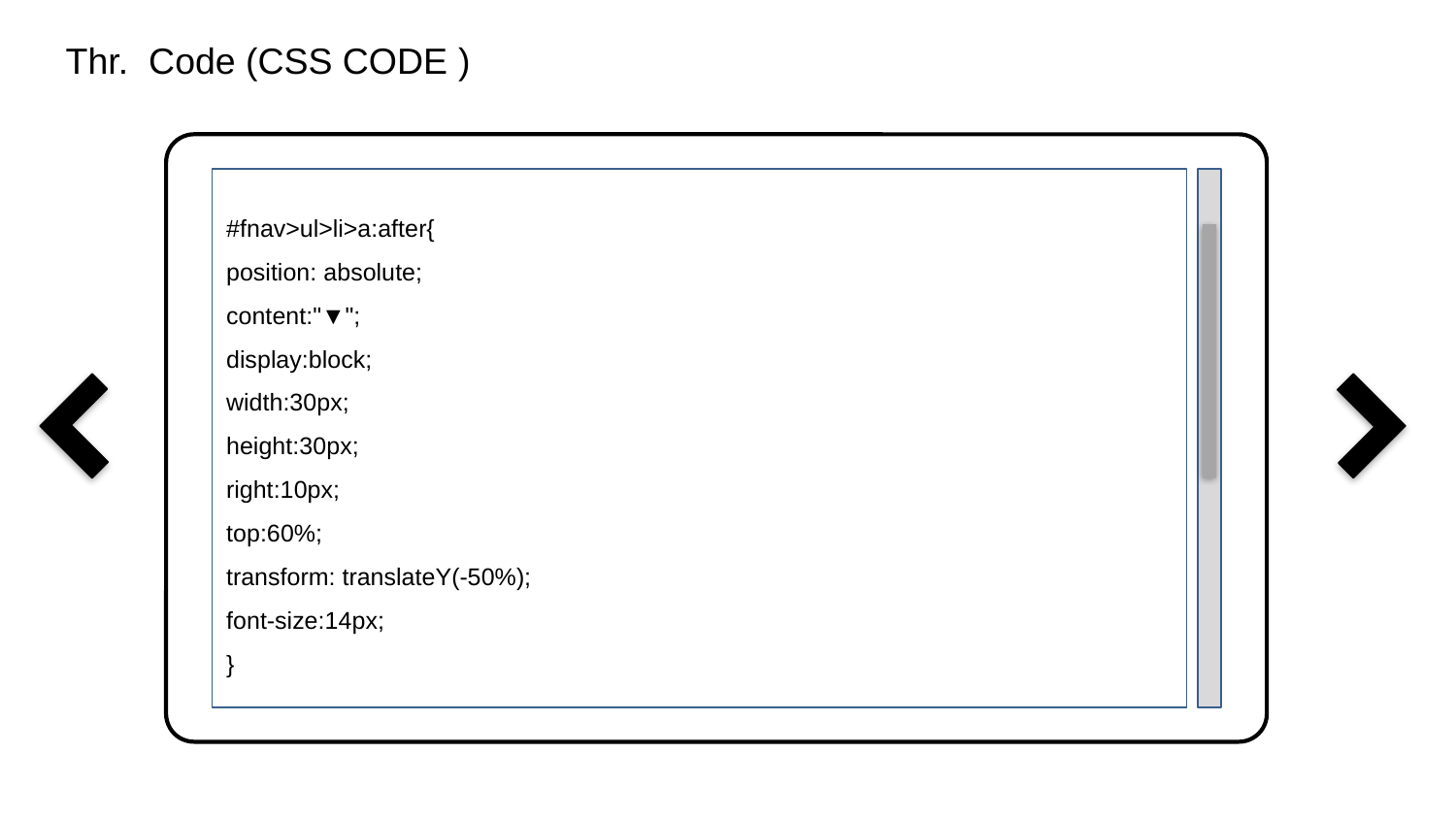

Thr.  Code (CSS CODE )

#fnav>ul>li>a:after{
position: absolute;
content:"▼";
display:block;
width:30px;
height:30px;
right:10px;
top:60%;
transform: translateY(-50%);
font-size:14px;
}